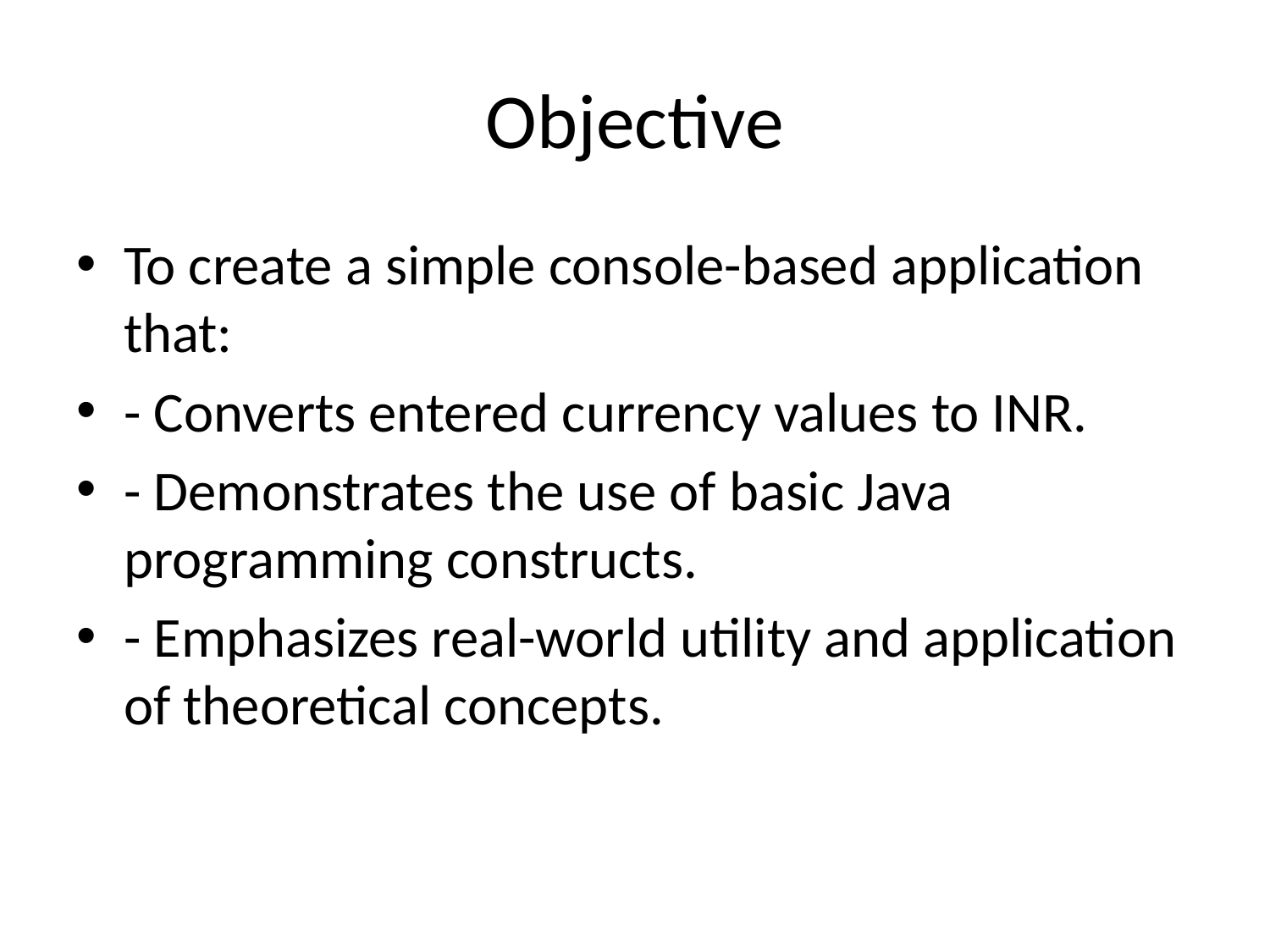

# Objective
To create a simple console-based application that:
- Converts entered currency values to INR.
- Demonstrates the use of basic Java programming constructs.
- Emphasizes real-world utility and application of theoretical concepts.